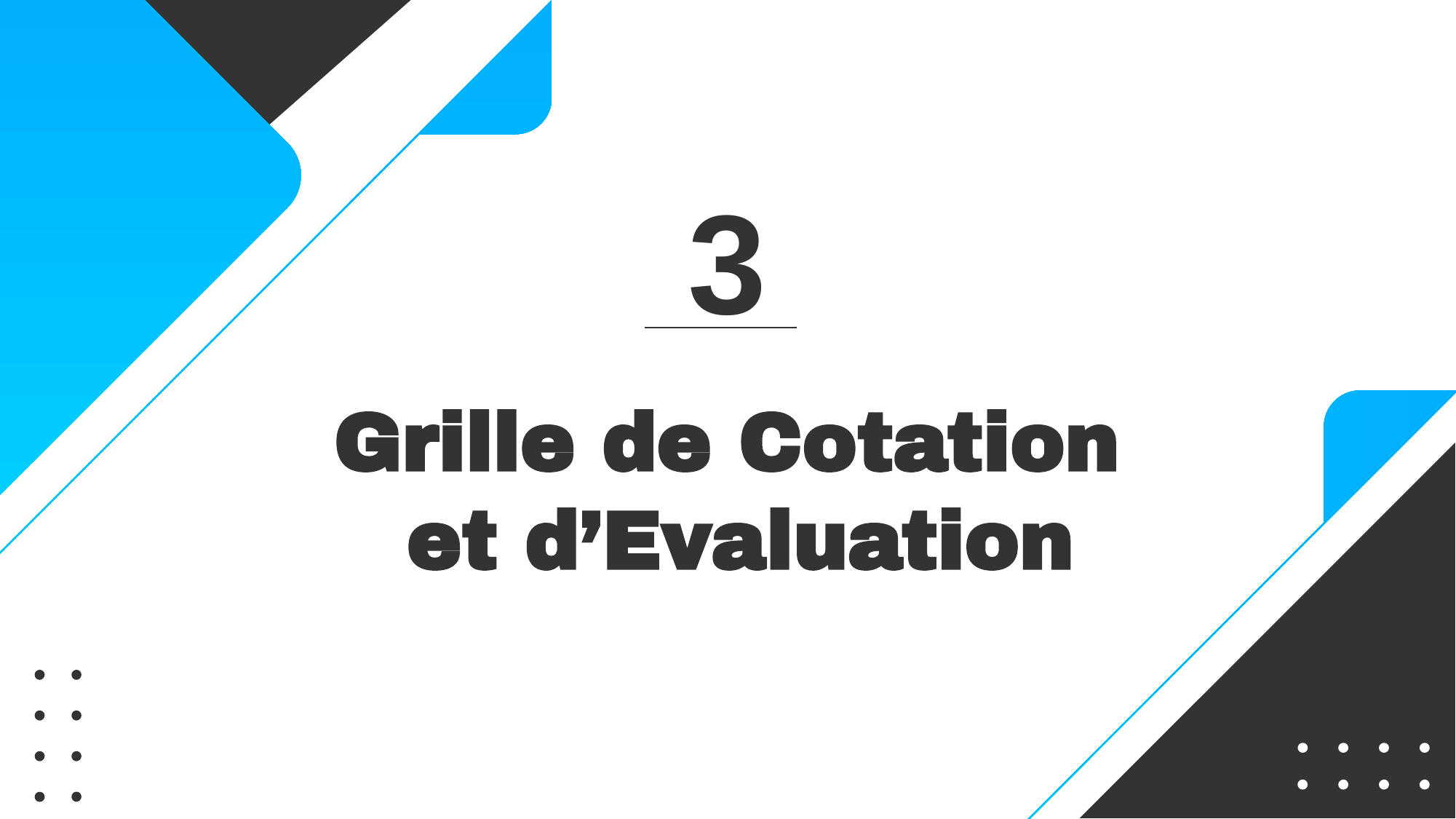

3
# Grille de Cotation et d’Evaluation